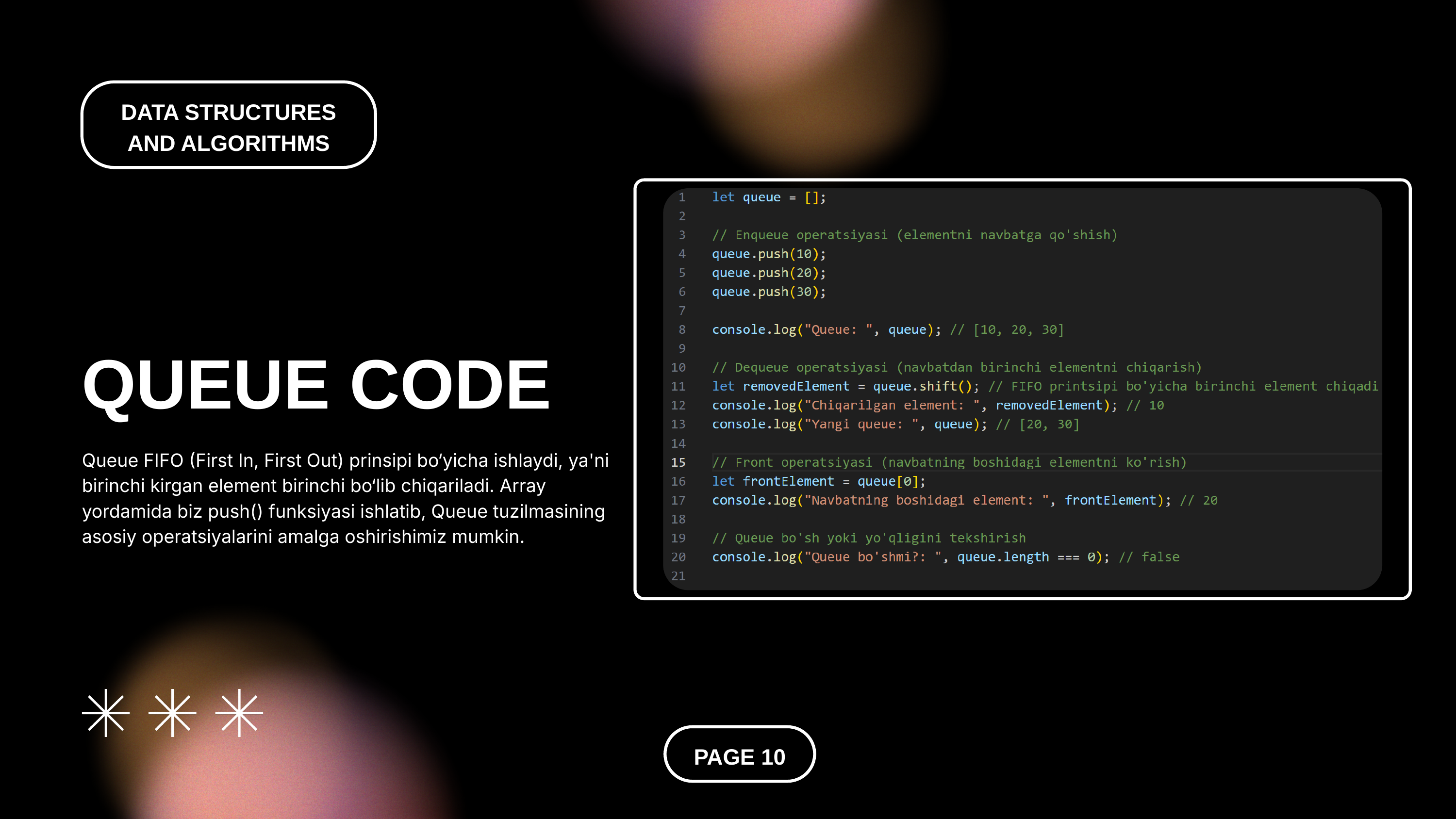

DATA STRUCTURES AND ALGORITHMS

QUEUE CODE
Queue FIFO (First In, First Out) prinsipi bo‘yicha ishlaydi, ya'ni birinchi kirgan element birinchi bo‘lib chiqariladi. Array yordamida biz push() funksiyasi ishlatib, Queue tuzilmasining asosiy operatsiyalarini amalga oshirishimiz mumkin.

PAGE 10